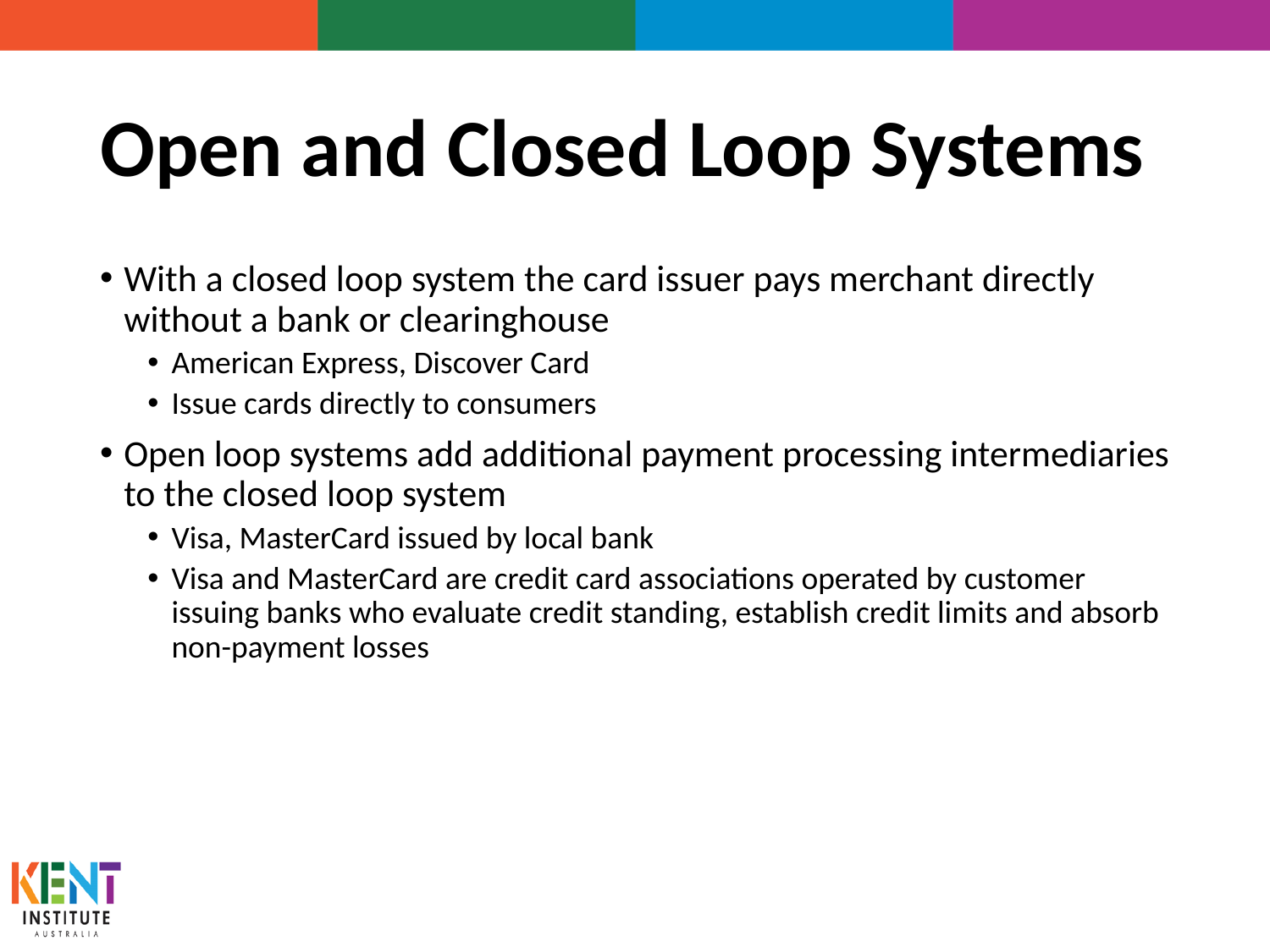

# Open and Closed Loop Systems
With a closed loop system the card issuer pays merchant directly without a bank or clearinghouse
American Express, Discover Card
Issue cards directly to consumers
Open loop systems add additional payment processing intermediaries to the closed loop system
Visa, MasterCard issued by local bank
Visa and MasterCard are credit card associations operated by customer issuing banks who evaluate credit standing, establish credit limits and absorb non-payment losses